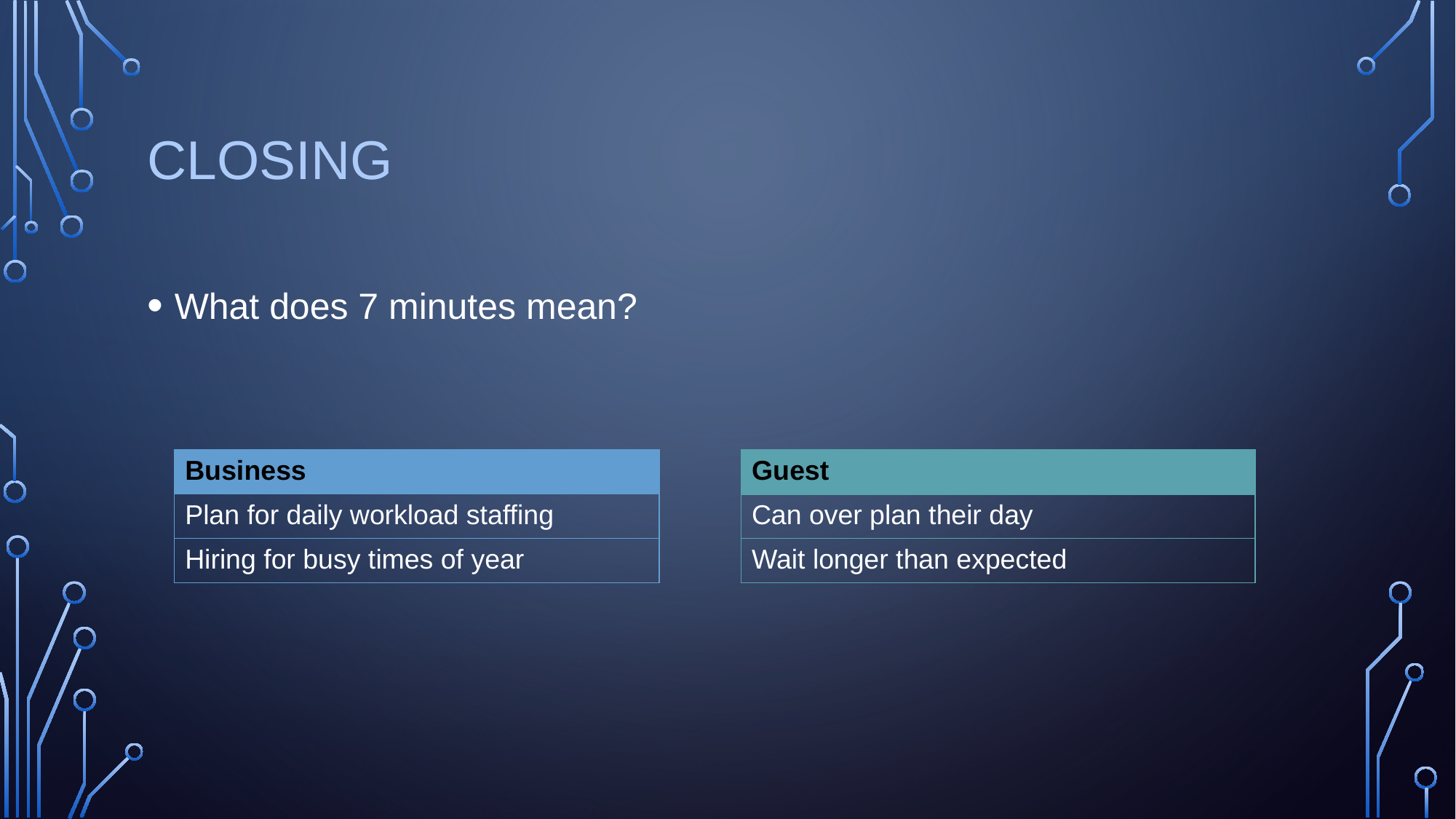

# Closing
What does 7 minutes mean?
| Business |
| --- |
| Plan for daily workload staffing |
| Hiring for busy times of year |
| Guest |
| --- |
| Can over plan their day |
| Wait longer than expected |